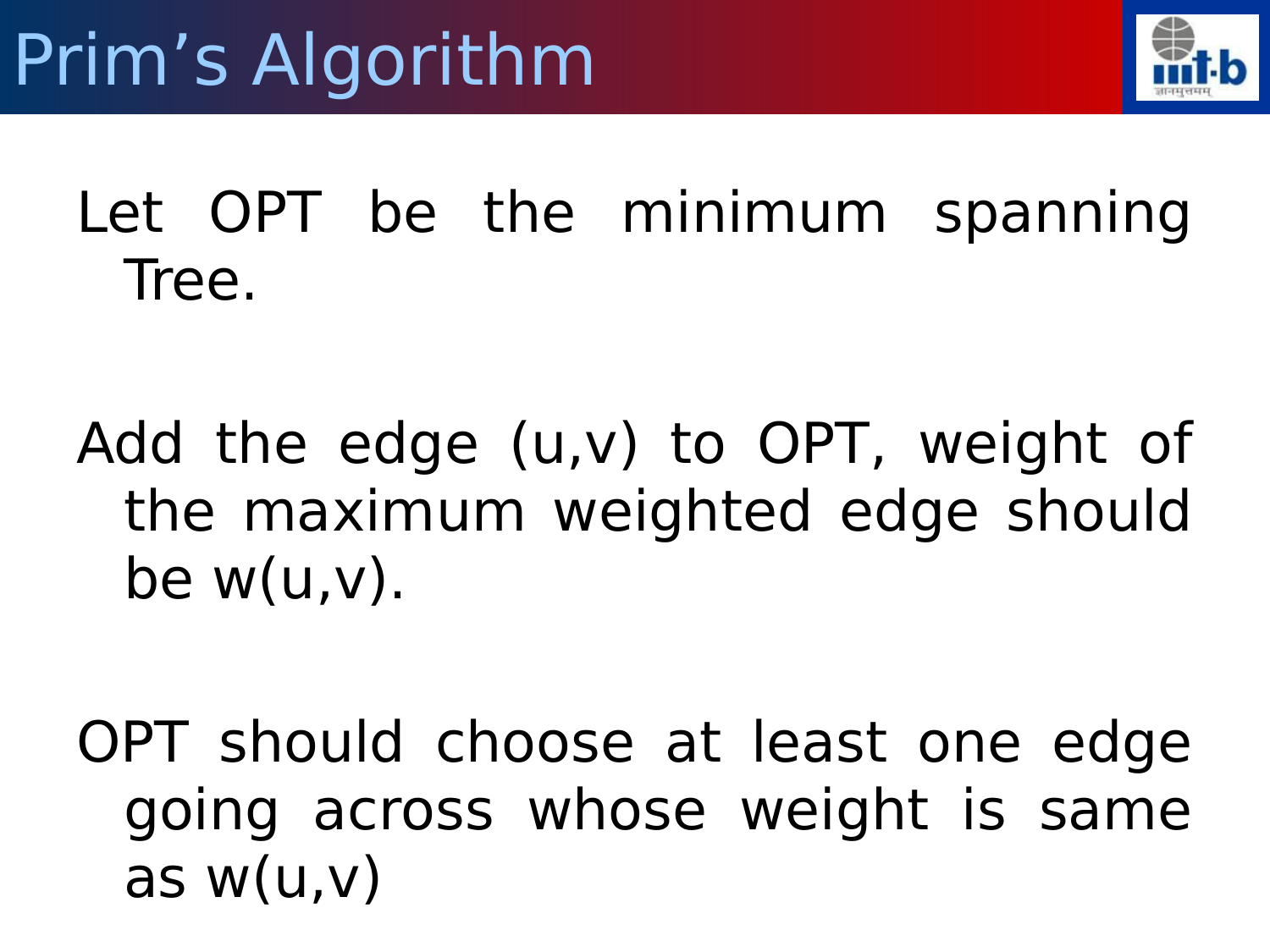

Prim’s Algorithm
Let OPT be the minimum spanning Tree.

Add the edge (u,v) to OPT, weight of the maximum weighted edge should be w(u,v).

OPT should choose at least one edge going across whose weight is same as w(u,v)